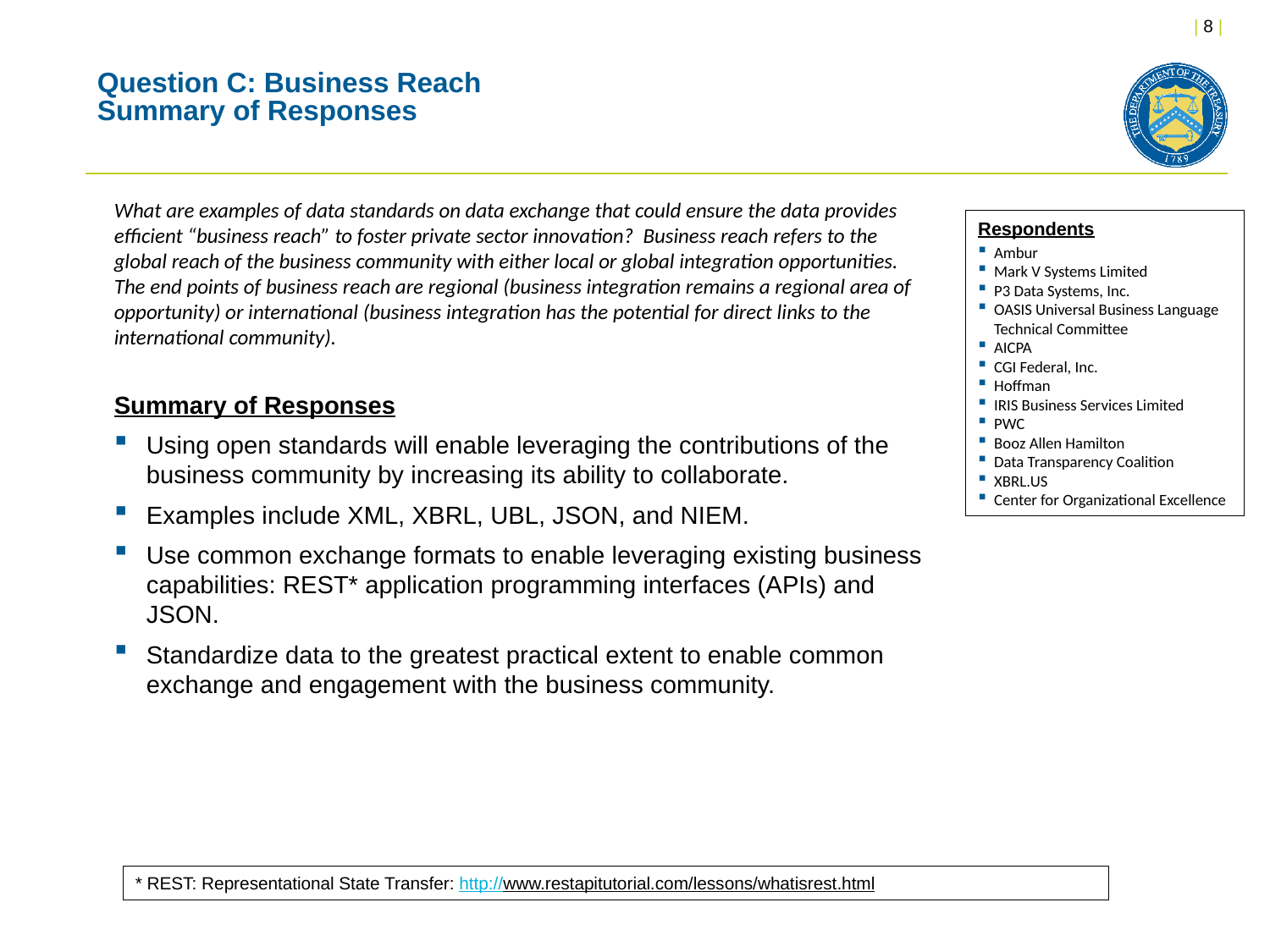

# Question C: Business Reach Summary of Responses
What are examples of data standards on data exchange that could ensure the data provides efficient “business reach” to foster private sector innovation?  Business reach refers to the global reach of the business community with either local or global integration opportunities. The end points of business reach are regional (business integration remains a regional area of opportunity) or international (business integration has the potential for direct links to the international community).
Respondents
Ambur
Mark V Systems Limited
P3 Data Systems, Inc.
OASIS Universal Business Language Technical Committee
AICPA
CGI Federal, Inc.
Hoffman
IRIS Business Services Limited
PWC
Booz Allen Hamilton
Data Transparency Coalition
XBRL.US
Center for Organizational Excellence
Summary of Responses
Using open standards will enable leveraging the contributions of the business community by increasing its ability to collaborate.
Examples include XML, XBRL, UBL, JSON, and NIEM.
Use common exchange formats to enable leveraging existing business capabilities: REST* application programming interfaces (APIs) and JSON.
Standardize data to the greatest practical extent to enable common exchange and engagement with the business community.
* REST: Representational State Transfer: http://www.restapitutorial.com/lessons/whatisrest.html